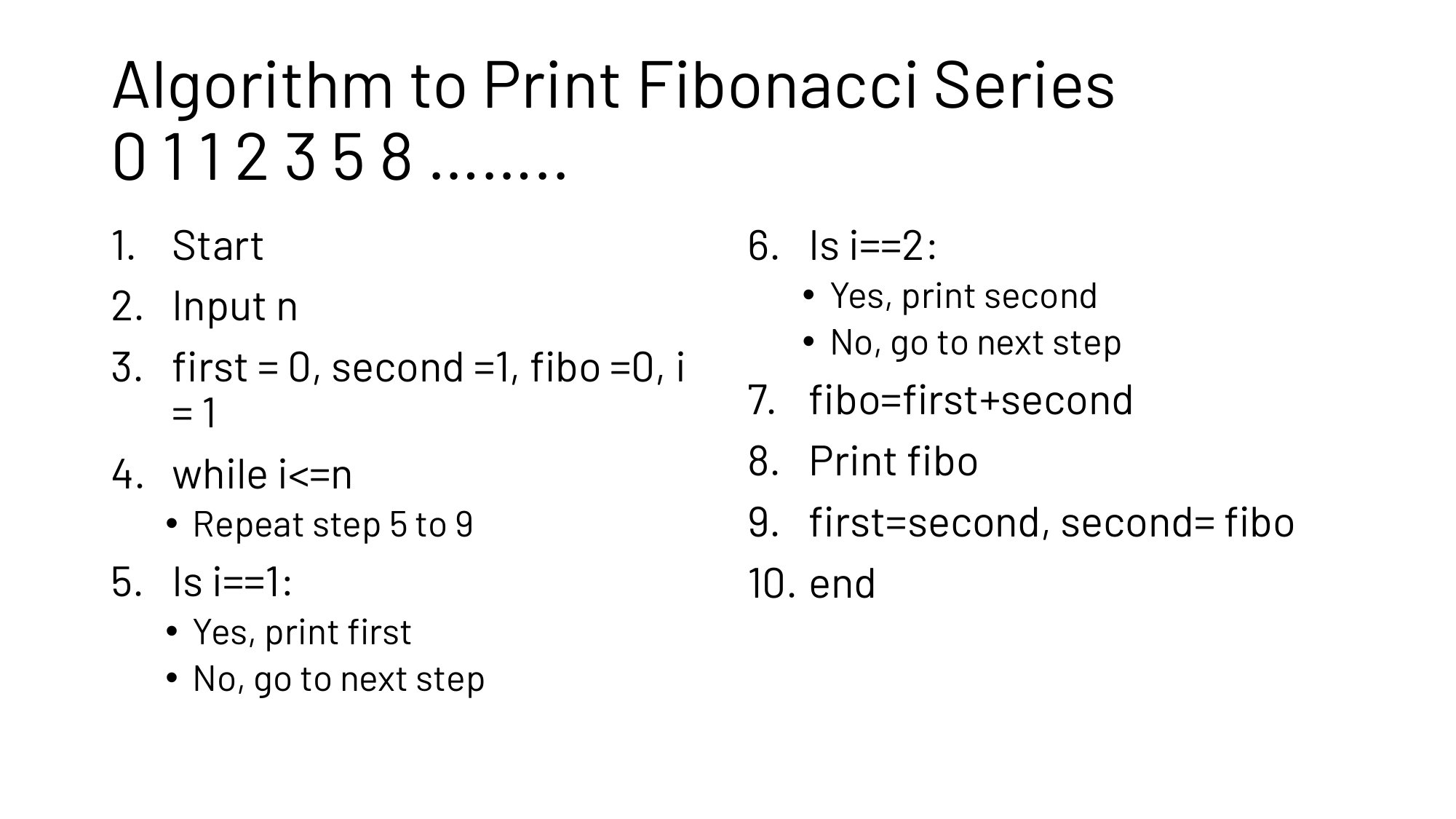

# Algorithm to Print Fibonacci Series 0 1 1 2 3 5 8 ……..
Start
Input n
first = 0, second =1, fibo =0, i = 1
while i<=n
Repeat step 5 to 9
Is i==1:
Yes, print first
No, go to next step

Is i==2:
Yes, print second
No, go to next step
fibo=first+second
Print fibo
first=second, second= fibo
end